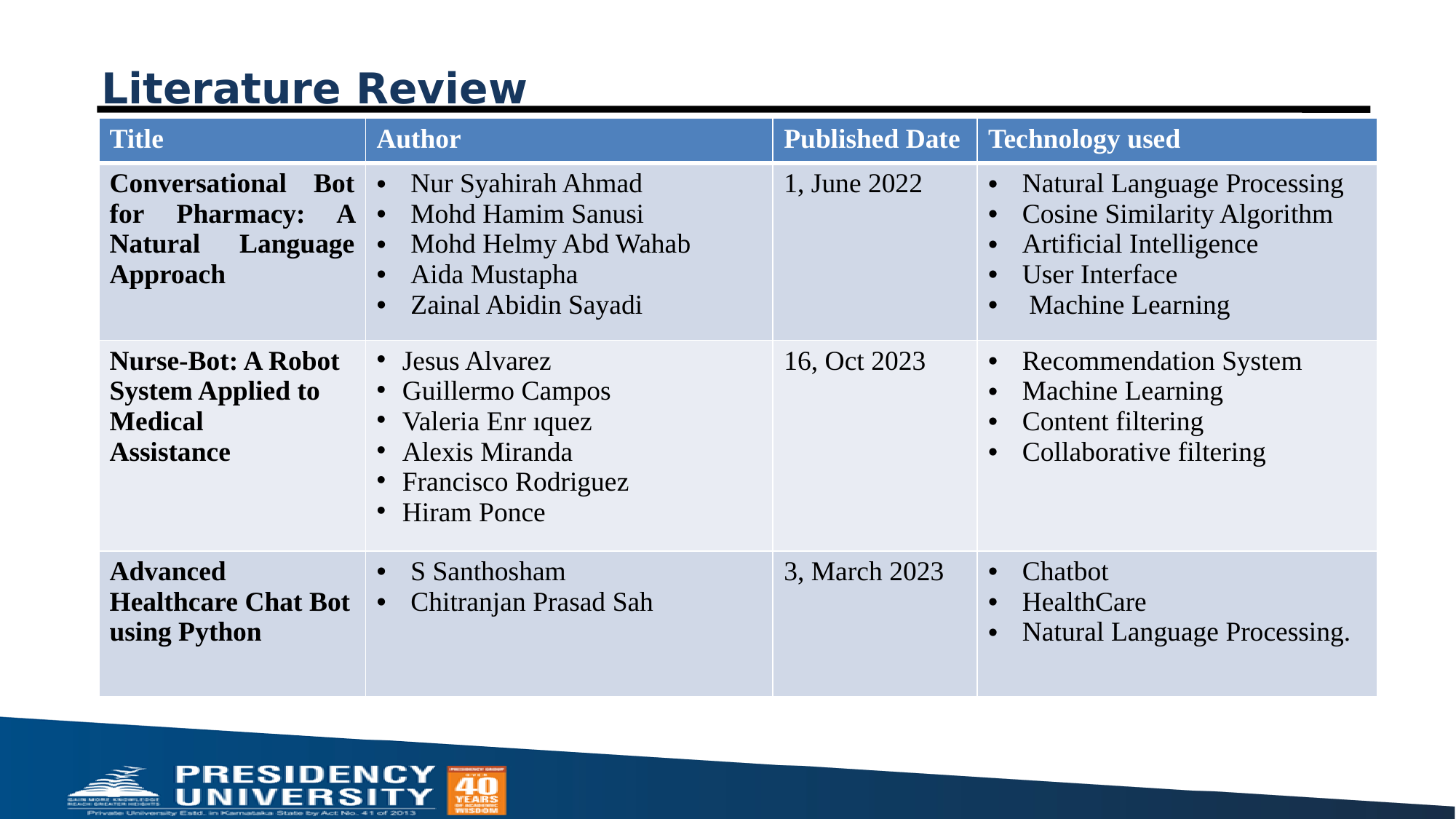

Literature Review
| Title | Author | Published Date | Technology used |
| --- | --- | --- | --- |
| Conversational Bot for Pharmacy: A Natural Language Approach | Nur Syahirah Ahmad  Mohd Hamim Sanusi  Mohd Helmy Abd Wahab Aida Mustapha Zainal Abidin Sayadi | 1, June 2022 | Natural Language Processing Cosine Similarity Algorithm Artificial Intelligence  User Interface  Machine Learning |
| Nurse-Bot: A Robot System Applied to Medical Assistance | Jesus Alvarez Guillermo Campos Valeria Enr ıquez Alexis Miranda Francisco Rodriguez Hiram Ponce | 16, Oct 2023 | Recommendation System Machine Learning Content filtering Collaborative filtering |
| Advanced Healthcare Chat Bot using Python | S Santhosham Chitranjan Prasad Sah | 3, March 2023 | Chatbot HealthCare Natural Language Processing. |